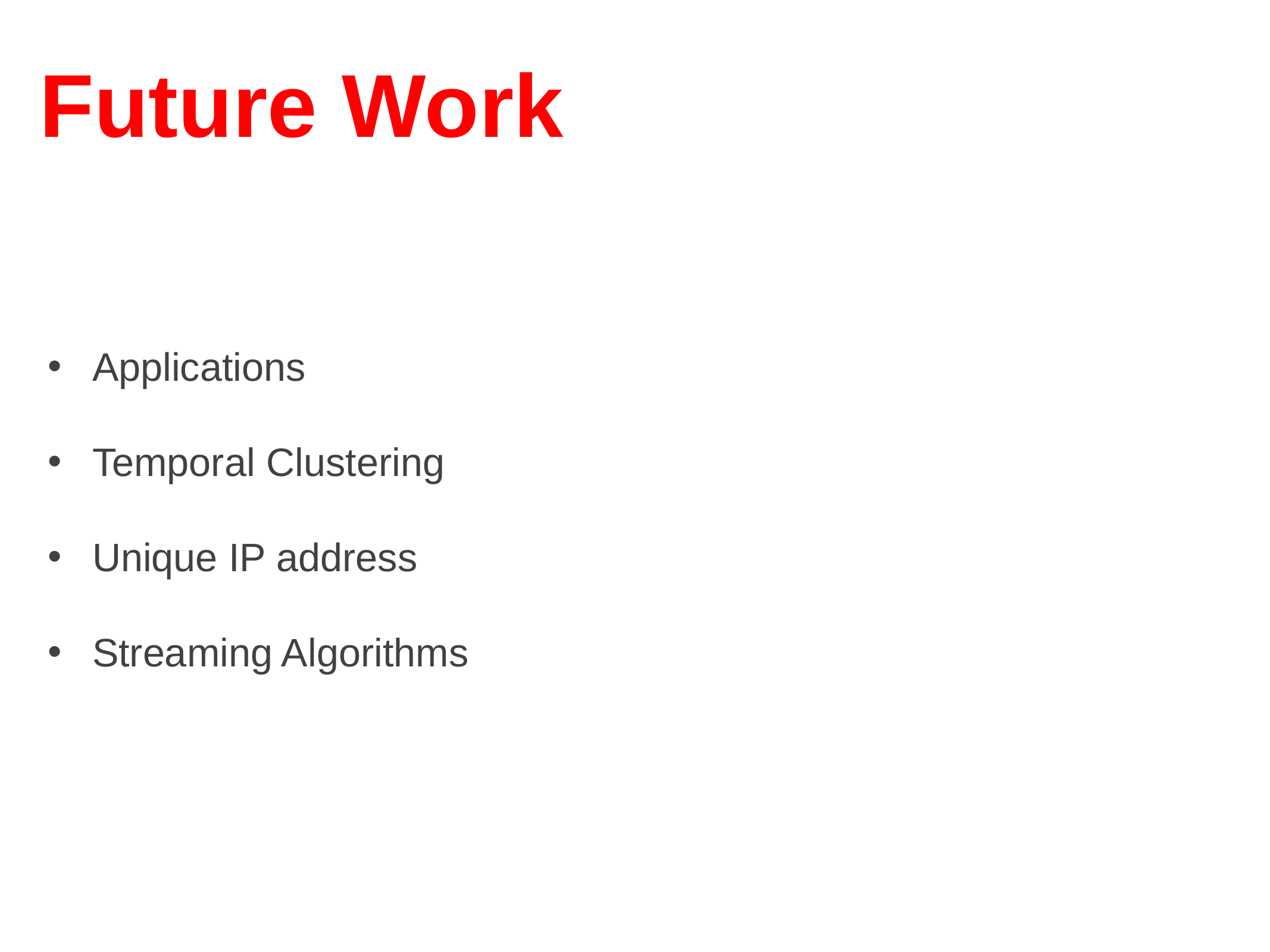

# Future Work
Applications
Temporal Clustering
Unique IP address
Streaming Algorithms

30